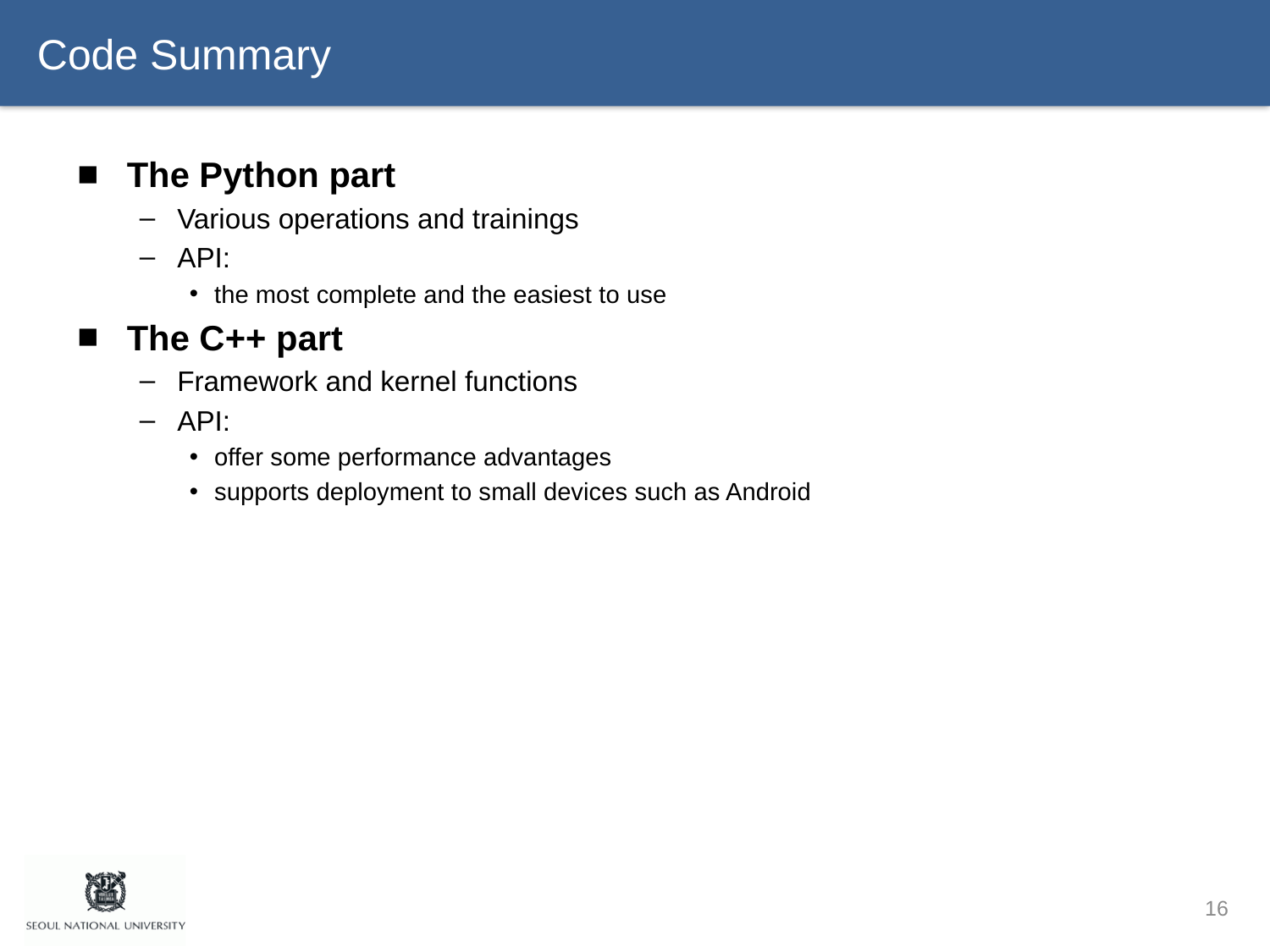

# Code Summary
The Python part
Various operations and trainings
API:
the most complete and the easiest to use
The C++ part
Framework and kernel functions
API:
offer some performance advantages
supports deployment to small devices such as Android
16